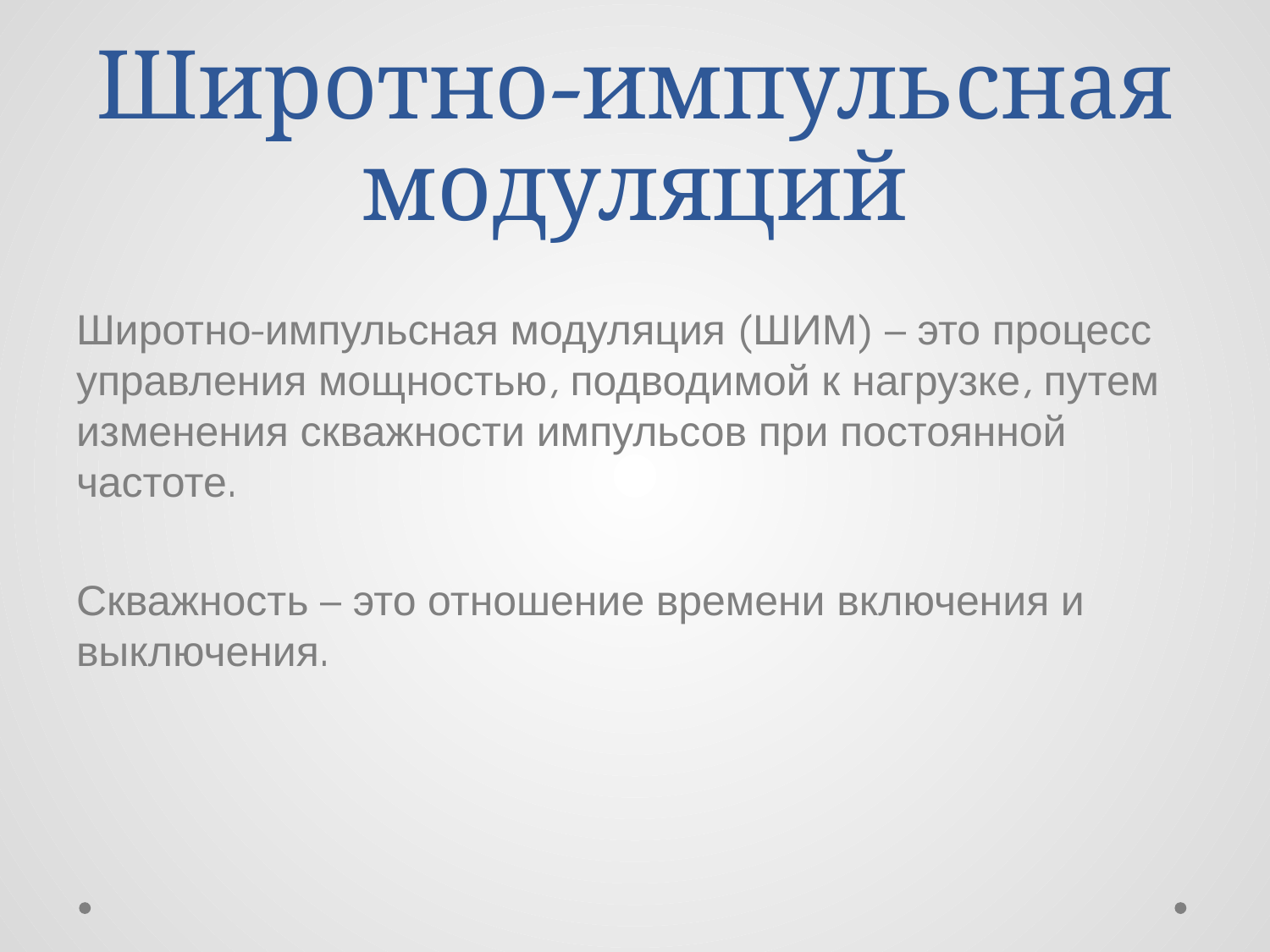

# Широтно-импульсная модуляций
Широтно-импульсная модуляция (ШИМ) – это процесс управления мощностью, подводимой к нагрузке, путем изменения скважности импульсов при постоянной частоте.

Скважность – это отношение времени включения и выключения.